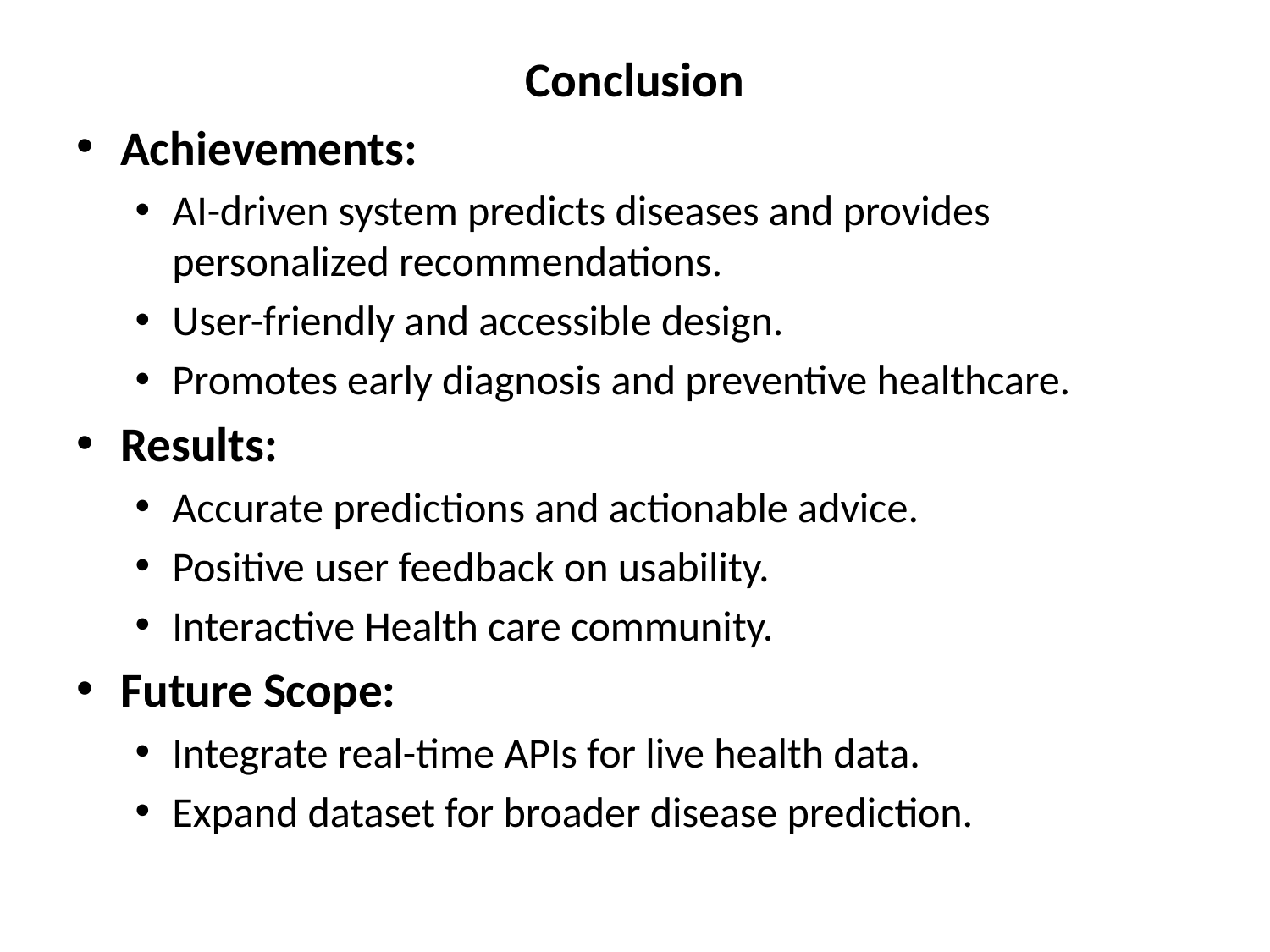

Conclusion
Achievements:
AI-driven system predicts diseases and provides personalized recommendations.
User-friendly and accessible design.
Promotes early diagnosis and preventive healthcare.
Results:
Accurate predictions and actionable advice.
Positive user feedback on usability.
Interactive Health care community.
Future Scope:
Integrate real-time APIs for live health data.
Expand dataset for broader disease prediction.